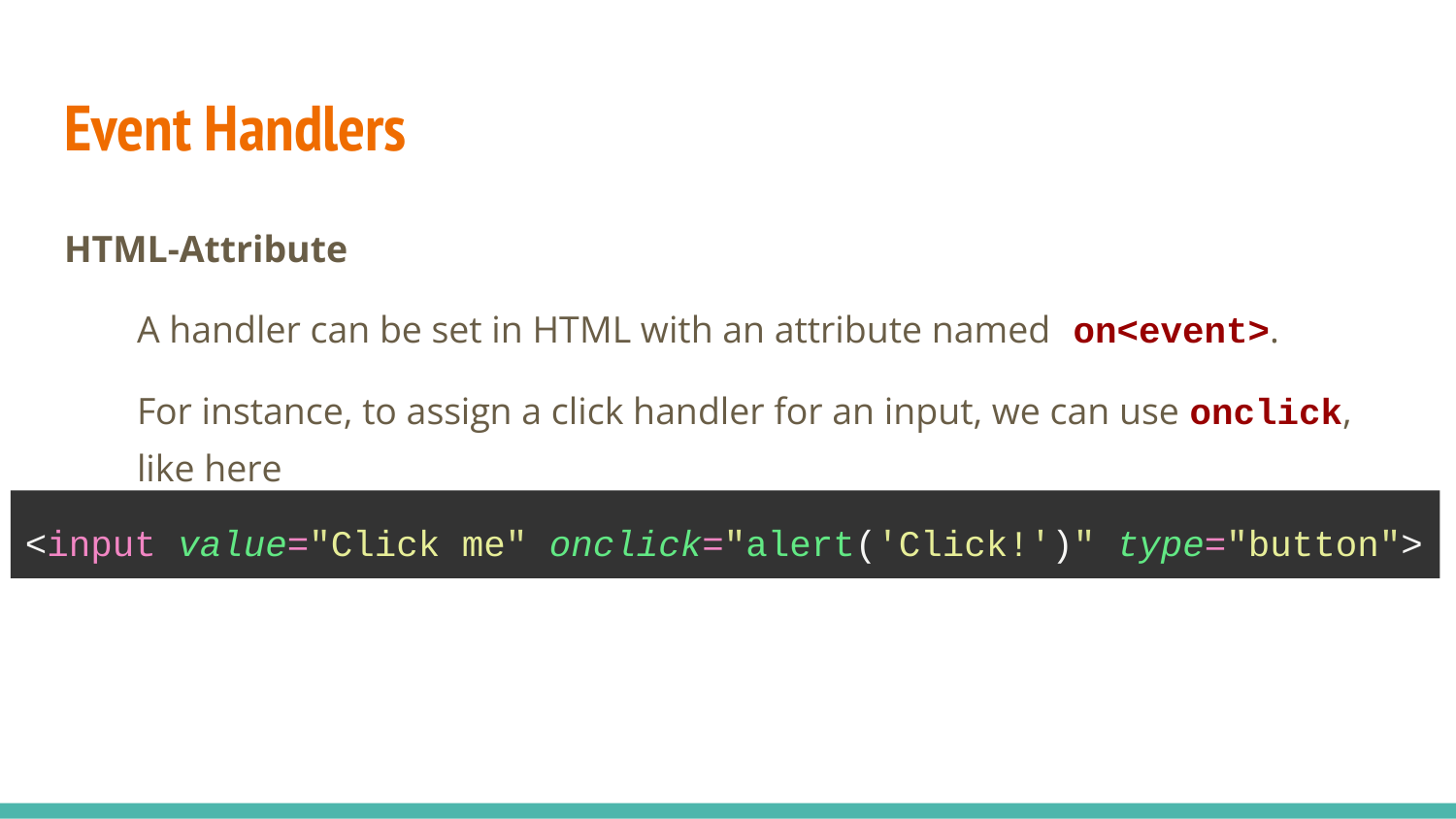

# Event Handlers
HTML-Attribute
A handler can be set in HTML with an attribute named on<event>.
For instance, to assign a click handler for an input, we can use onclick, like here

<input value="Click me" onclick="alert('Click!')" type="button">